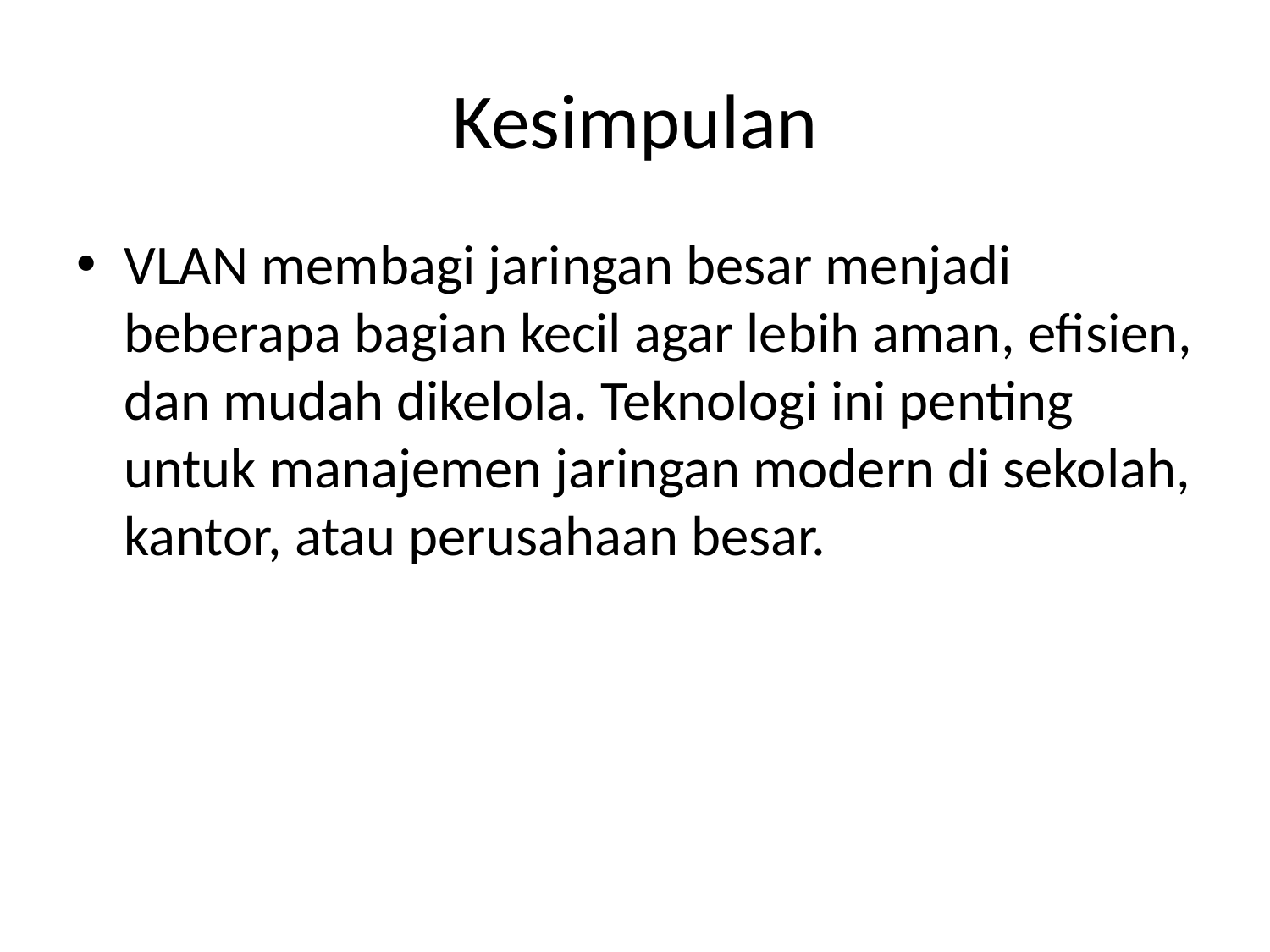

# Kesimpulan
VLAN membagi jaringan besar menjadi beberapa bagian kecil agar lebih aman, efisien, dan mudah dikelola. Teknologi ini penting untuk manajemen jaringan modern di sekolah, kantor, atau perusahaan besar.